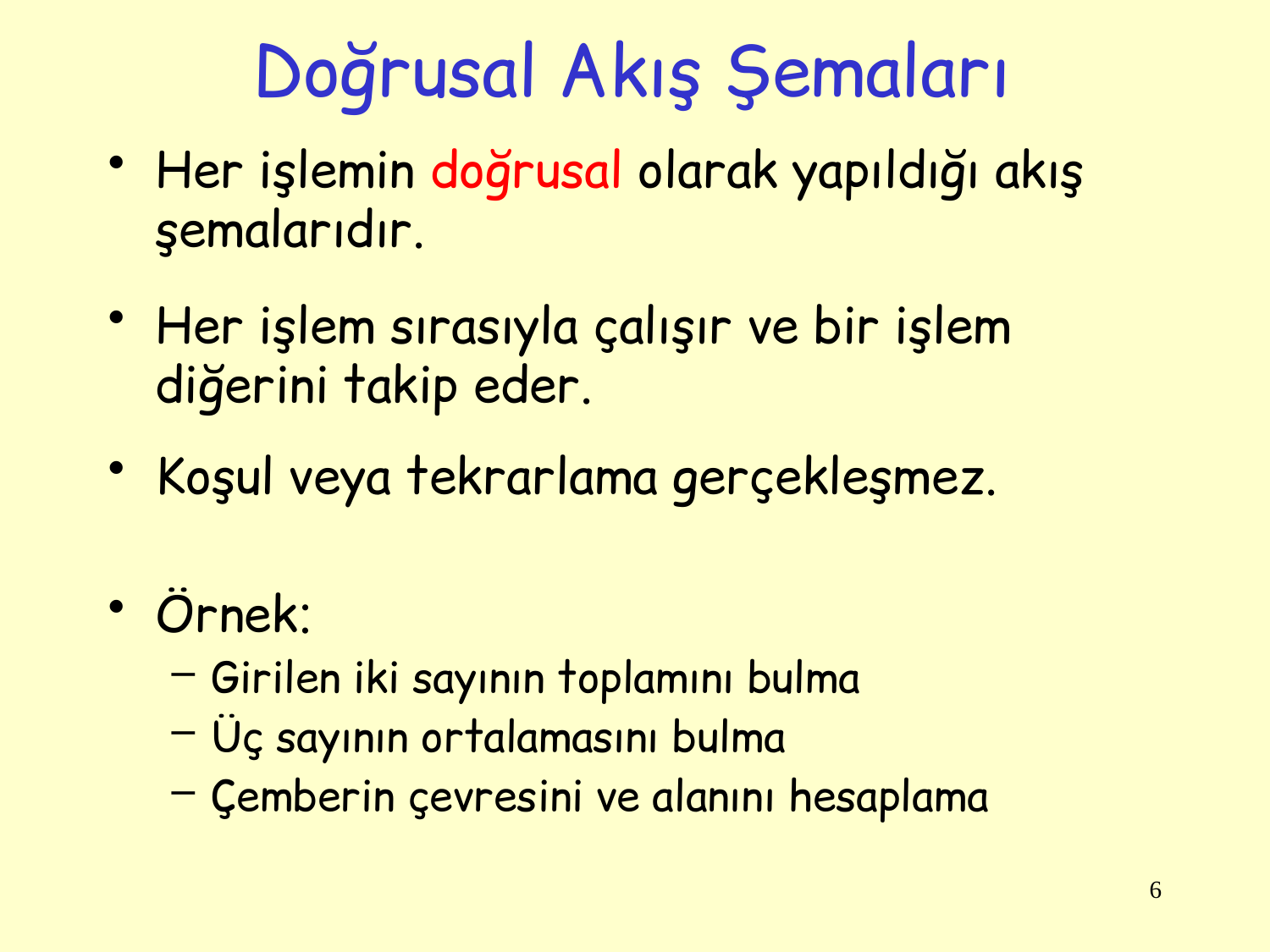

# Doğrusal Akış Şemaları
Her işlemin doğrusal olarak yapıldığı akış şemalarıdır.

Her işlem sırasıyla çalışır ve bir işlem diğerini takip eder.

Koşul veya tekrarlama gerçekleşmez.

Örnek:
Girilen iki sayının toplamını bulma
Üç sayının ortalamasını bulma
Çemberin çevresini ve alanını hesaplama
6